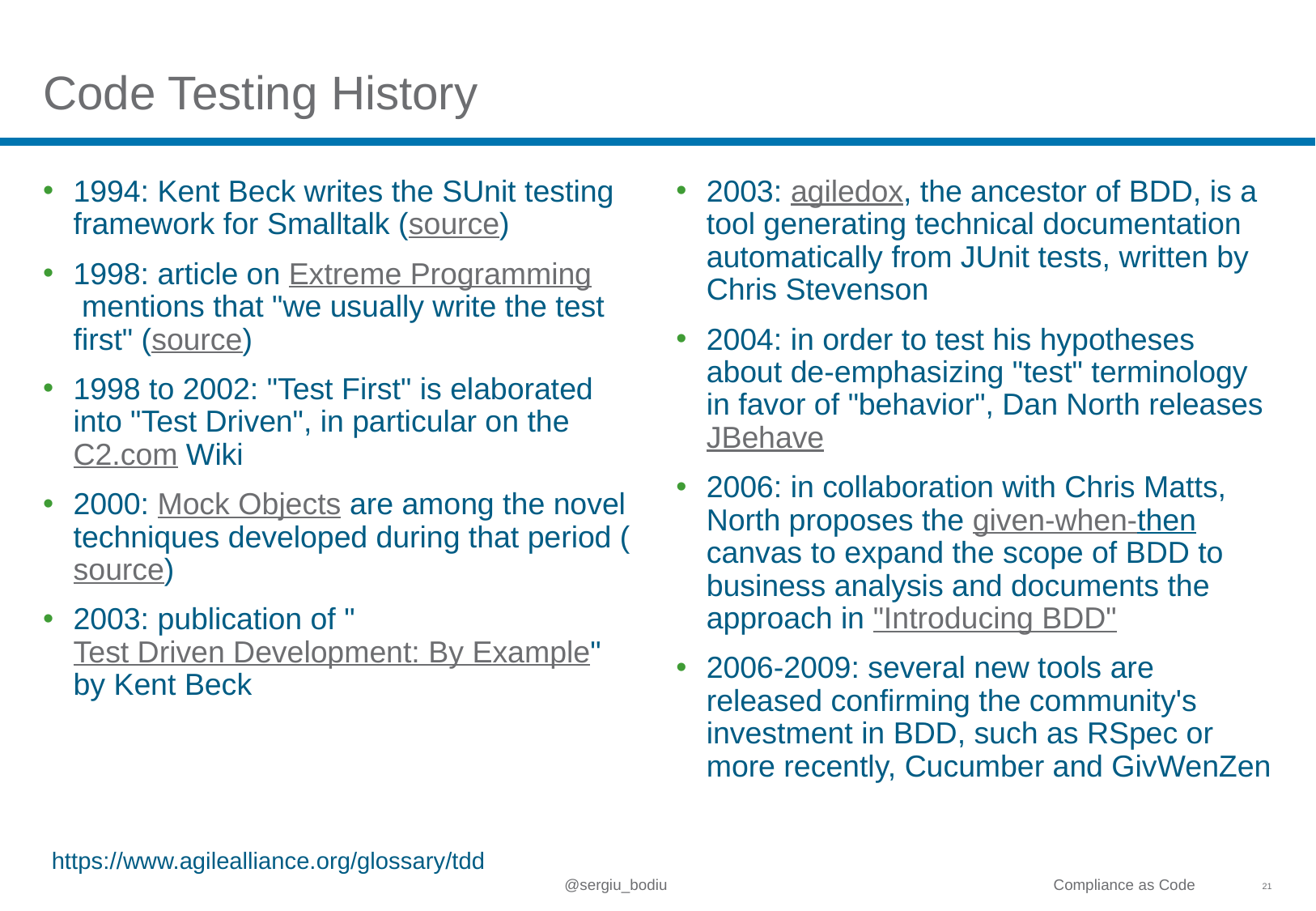

# Code Testing History
1994: Kent Beck writes the SUnit testing framework for Smalltalk (source)
1998: article on Extreme Programming mentions that "we usually write the test first" (source)
1998 to 2002: "Test First" is elaborated into "Test Driven", in particular on the C2.com Wiki
2000: Mock Objects are among the novel techniques developed during that period (source)
2003: publication of "Test Driven Development: By Example" by Kent Beck

2003: agiledox, the ancestor of BDD, is a tool generating technical documentation automatically from JUnit tests, written by Chris Stevenson
2004: in order to test his hypotheses about de-emphasizing "test" terminology in favor of "behavior", Dan North releases JBehave
2006: in collaboration with Chris Matts, North proposes the given-when-thencanvas to expand the scope of BDD to business analysis and documents the approach in "Introducing BDD"
2006-2009: several new tools are released confirming the community's investment in BDD, such as RSpec or more recently, Cucumber and GivWenZen
https://www.agilealliance.org/glossary/tdd